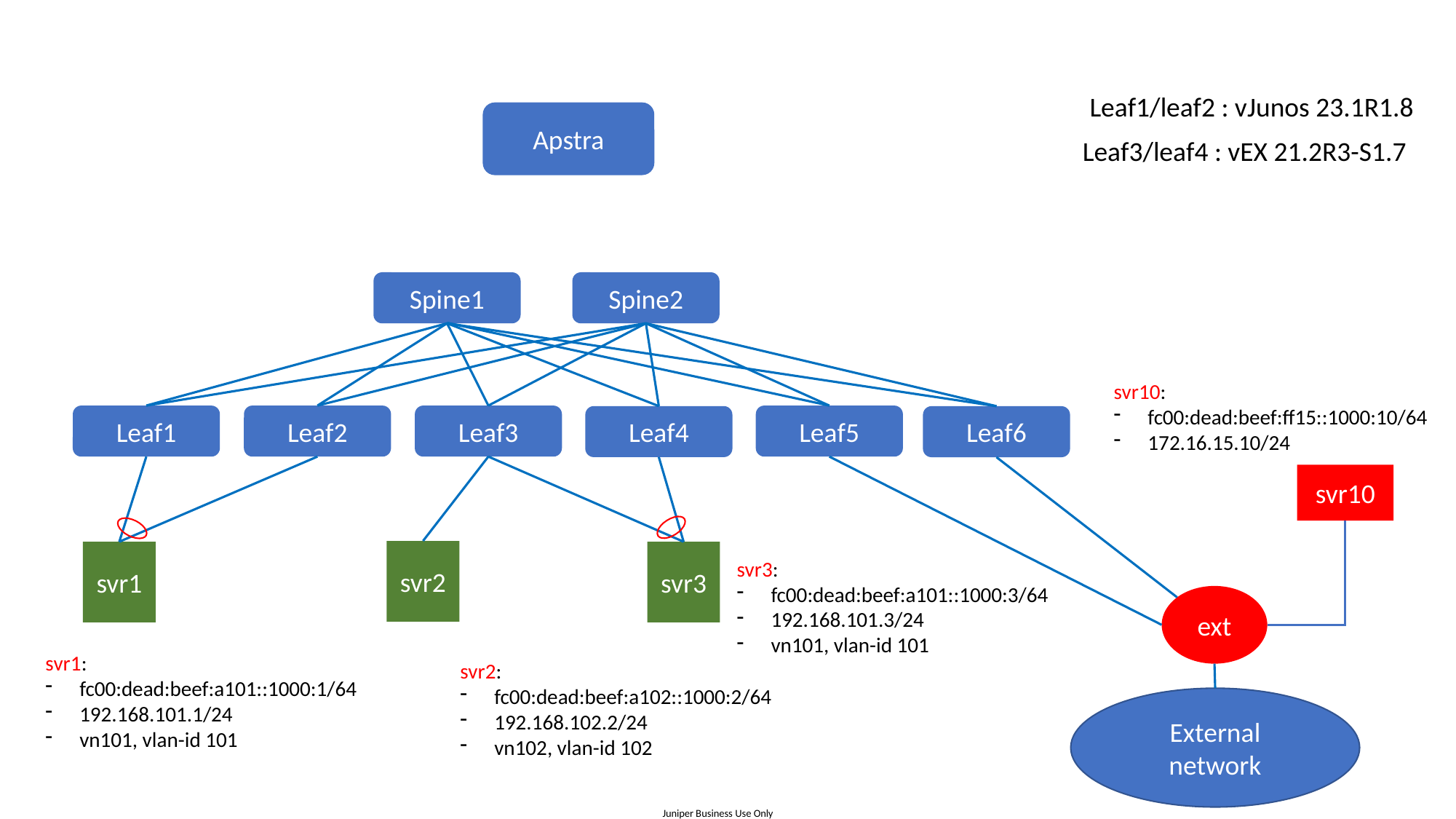

Leaf1/leaf2 : vJunos 23.1R1.8
Apstra
Leaf3/leaf4 : vEX 21.2R3-S1.7
Spine1
Spine2
svr10:
fc00:dead:beef:ff15::1000:10/64
172.16.15.10/24
Leaf5
Leaf2
Leaf3
Leaf1
Leaf4
Leaf6
svr10

svr2
svr1
svr3
svr3:
fc00:dead:beef:a101::1000:3/64
192.168.101.3/24
vn101, vlan-id 101

ext
svr1:
fc00:dead:beef:a101::1000:1/64
192.168.101.1/24
vn101, vlan-id 101
svr2:
fc00:dead:beef:a102::1000:2/64
192.168.102.2/24
vn102, vlan-id 102

External network